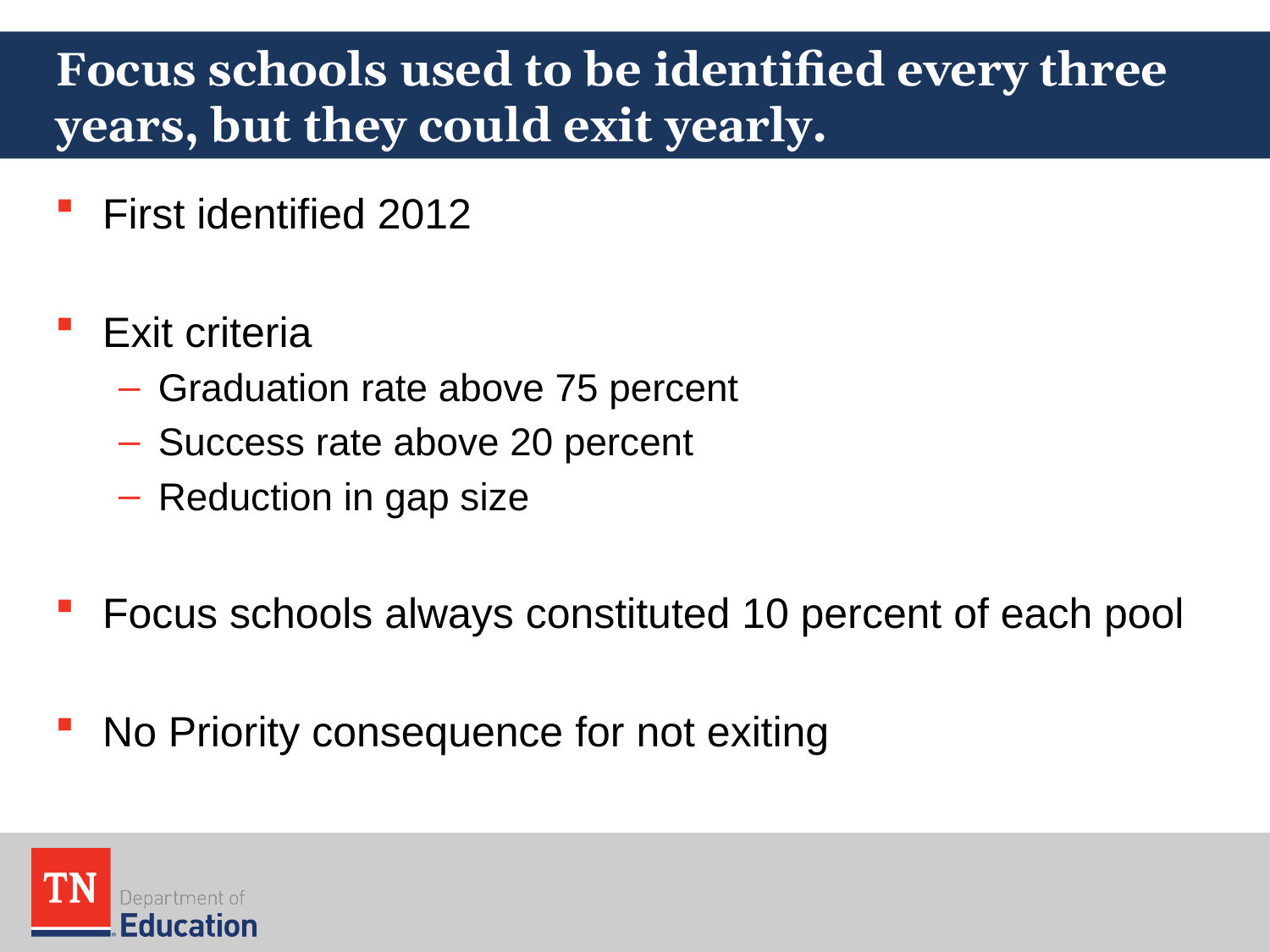

# Focus schools used to be identified every three years, but they could exit yearly.
First identified 2012

Exit criteria
Graduation rate above 75 percent
Success rate above 20 percent
Reduction in gap size

Focus schools always constituted 10 percent of each pool

No Priority consequence for not exiting